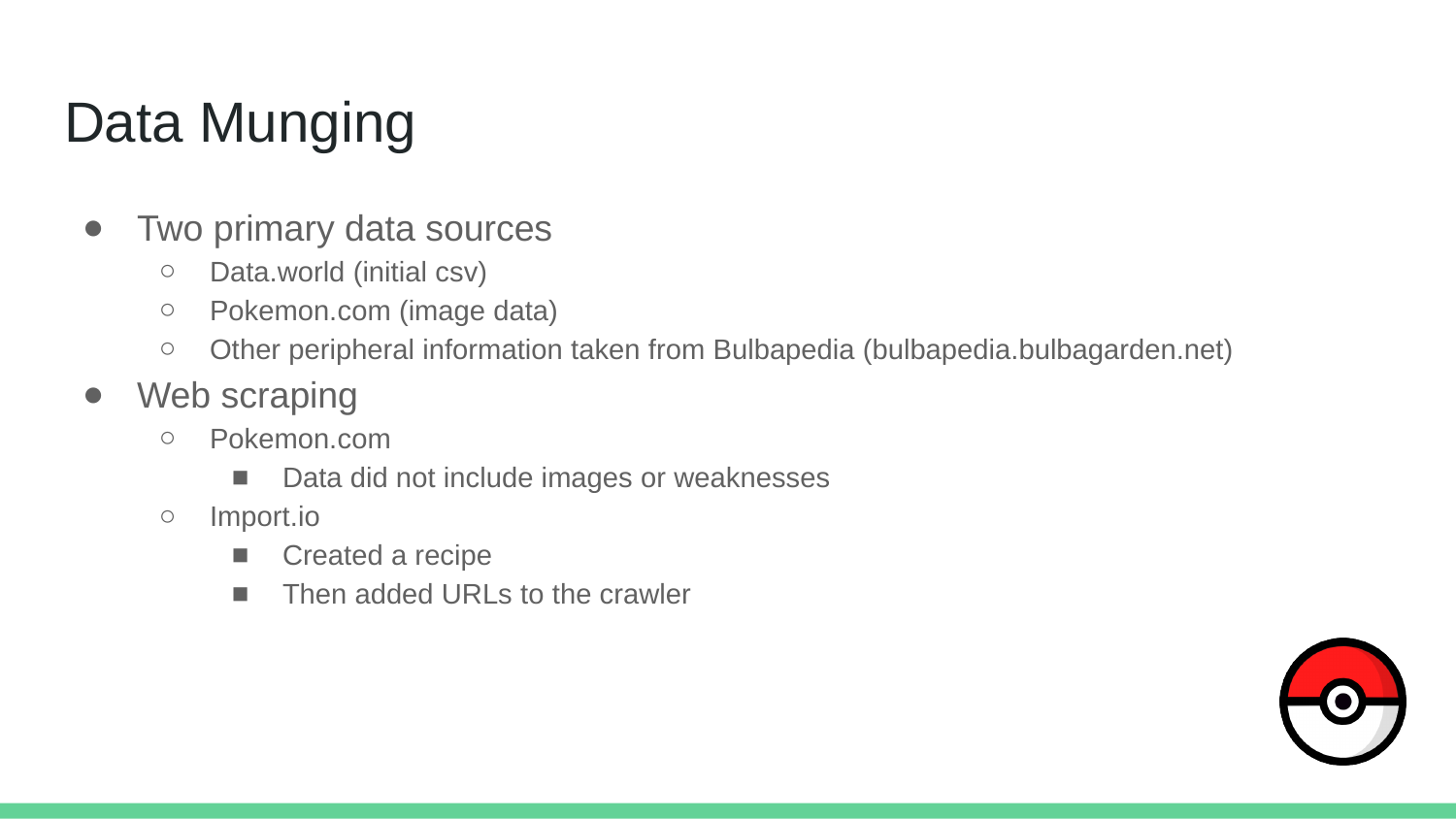

# Data Munging
Two primary data sources
Data.world (initial csv)
Pokemon.com (image data)
Other peripheral information taken from Bulbapedia (bulbapedia.bulbagarden.net)
Web scraping
Pokemon.com
Data did not include images or weaknesses
Import.io
Created a recipe
Then added URLs to the crawler